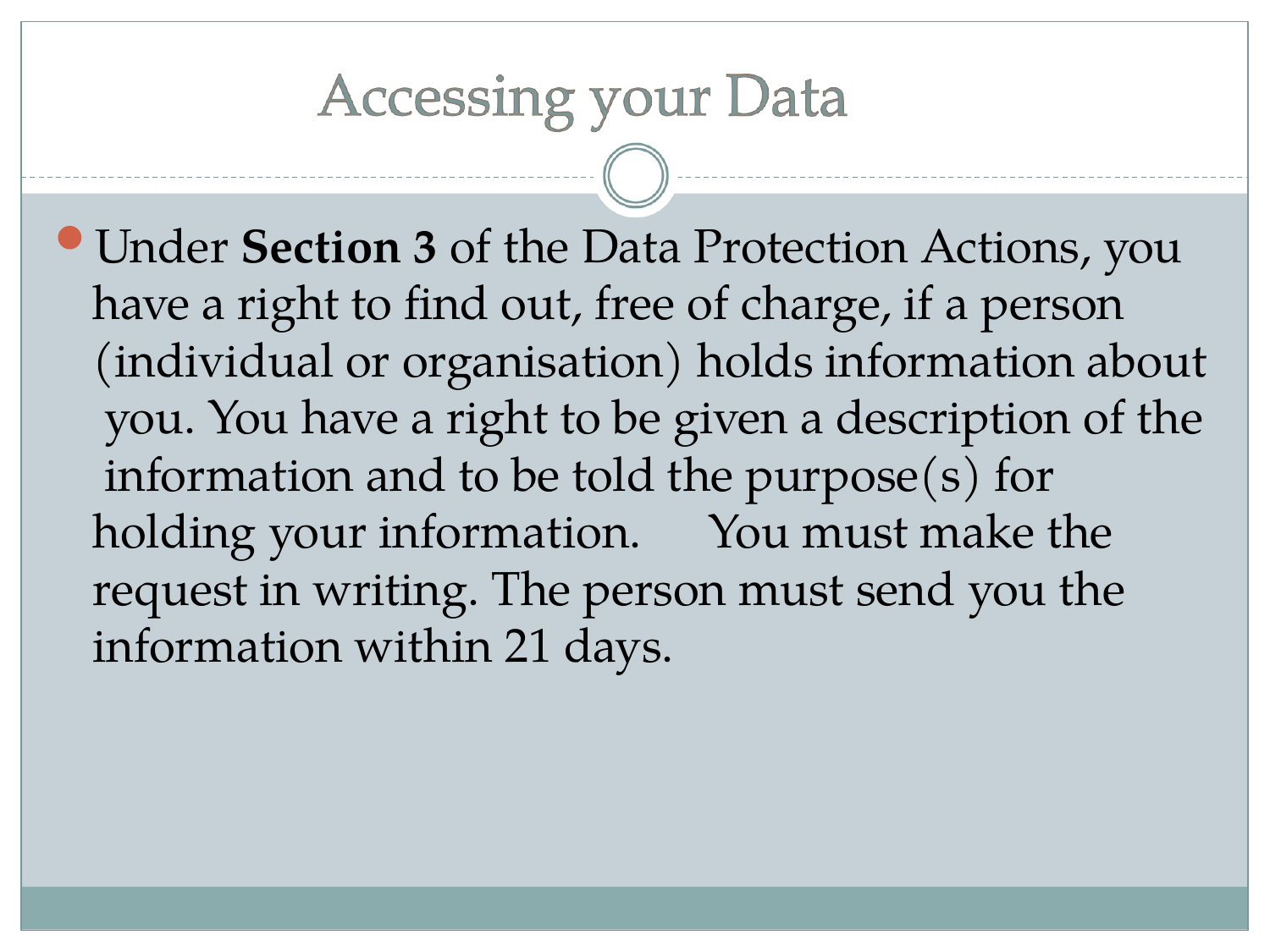

Under Section 3 of the Data Protection Actions, you  have a right to find out, free of charge, if a person  (individual or organisation) holds information about  you. You have a right to be given a description of the  information and to be told the purpose(s) for  holding your information.	You must make the  request in writing. The person must send you the  information within 21 days.